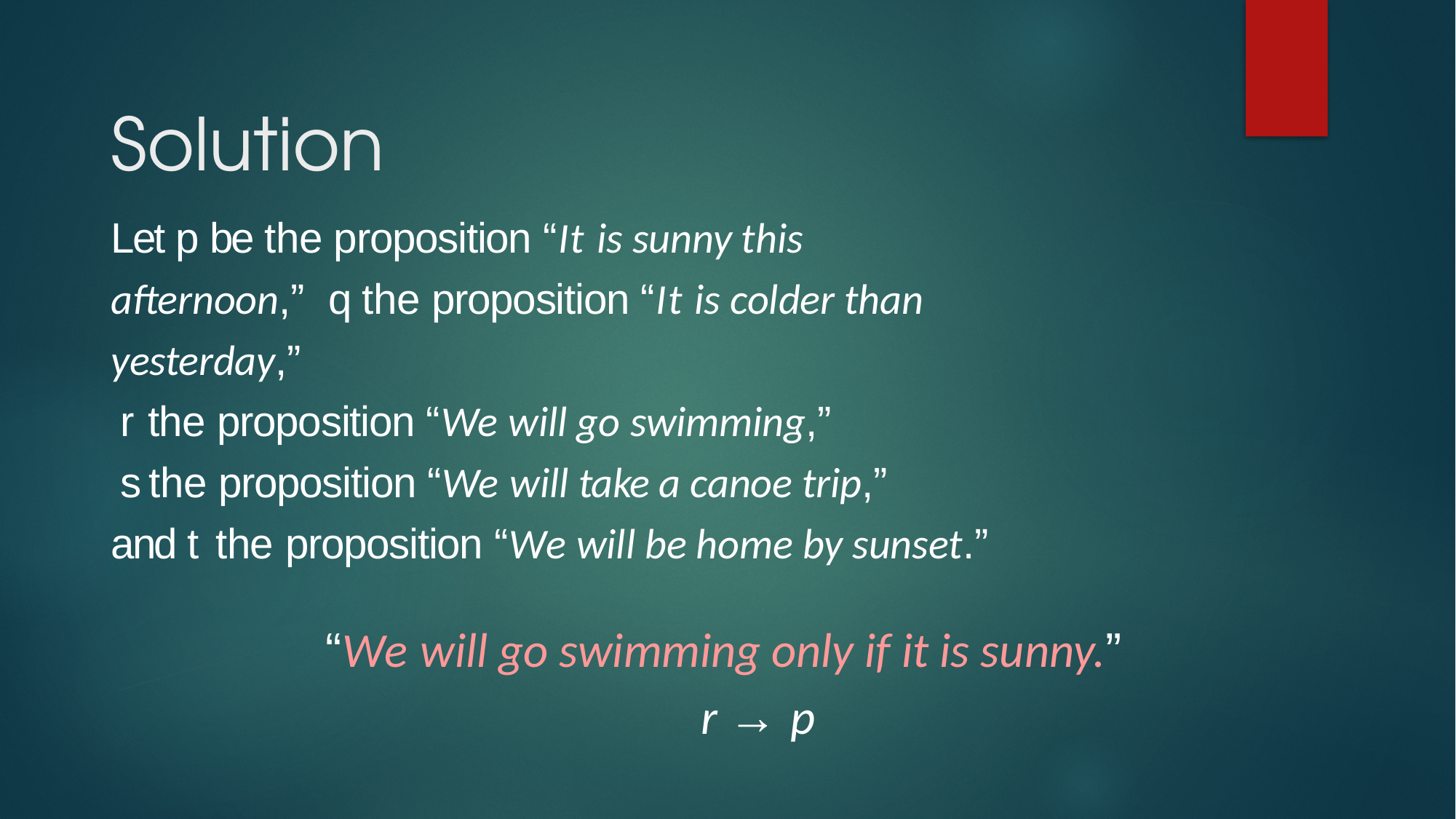

# Solution
Let p be the proposition “It is sunny this afternoon,”  q the proposition “It is colder than yesterday,”
r the proposition “We will go swimming,”
s the proposition “We will take a canoe trip,”
and t the proposition “We will be home by sunset.”

“We will go swimming only if it is sunny.”   r → p